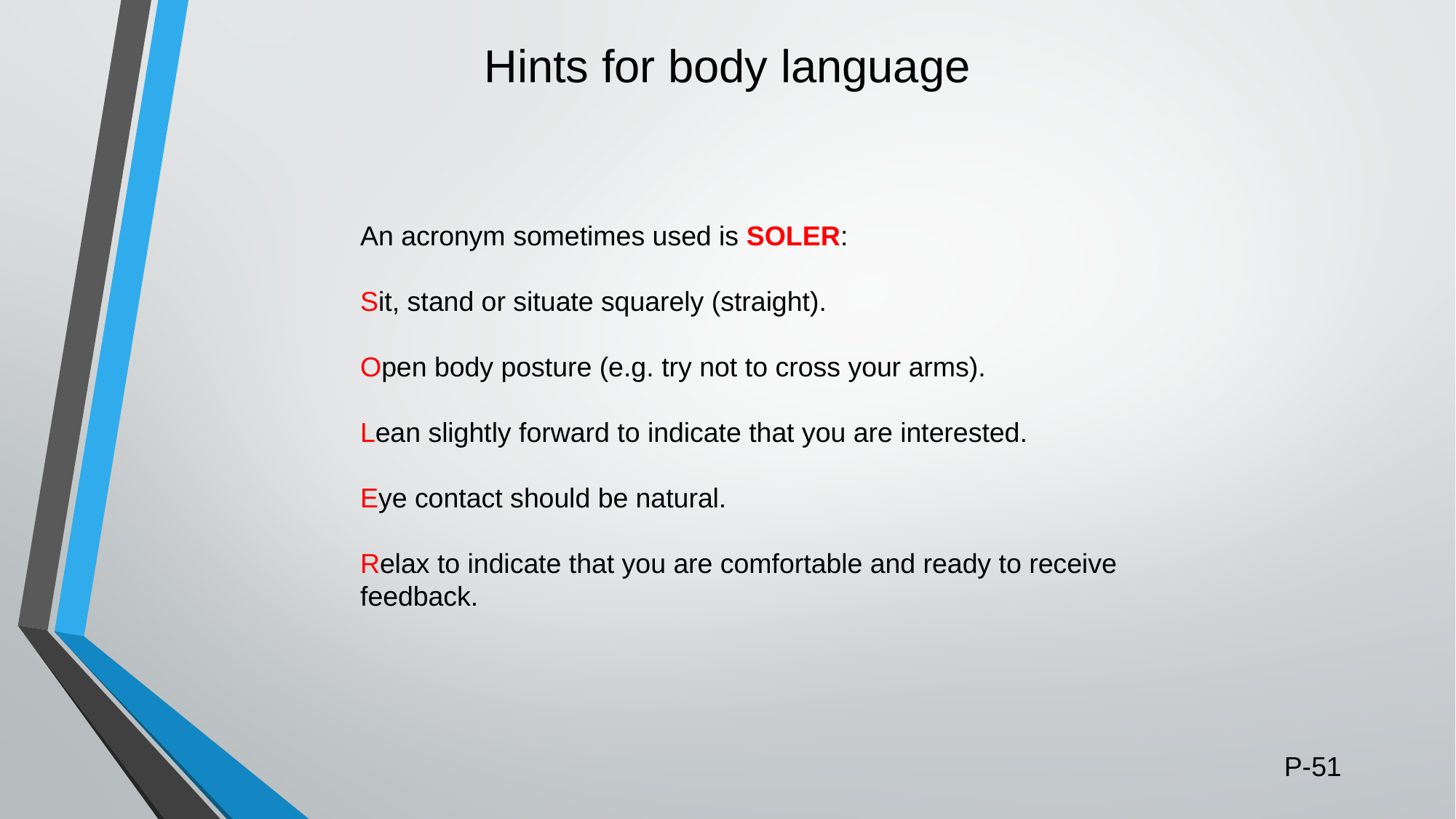

# Hints for body language
An acronym sometimes used is SOLER:

Sit, stand or situate squarely (straight).

Open body posture (e.g. try not to cross your arms).

Lean slightly forward to indicate that you are interested.

Eye contact should be natural.

Relax to indicate that you are comfortable and ready to receive feedback.

P-51